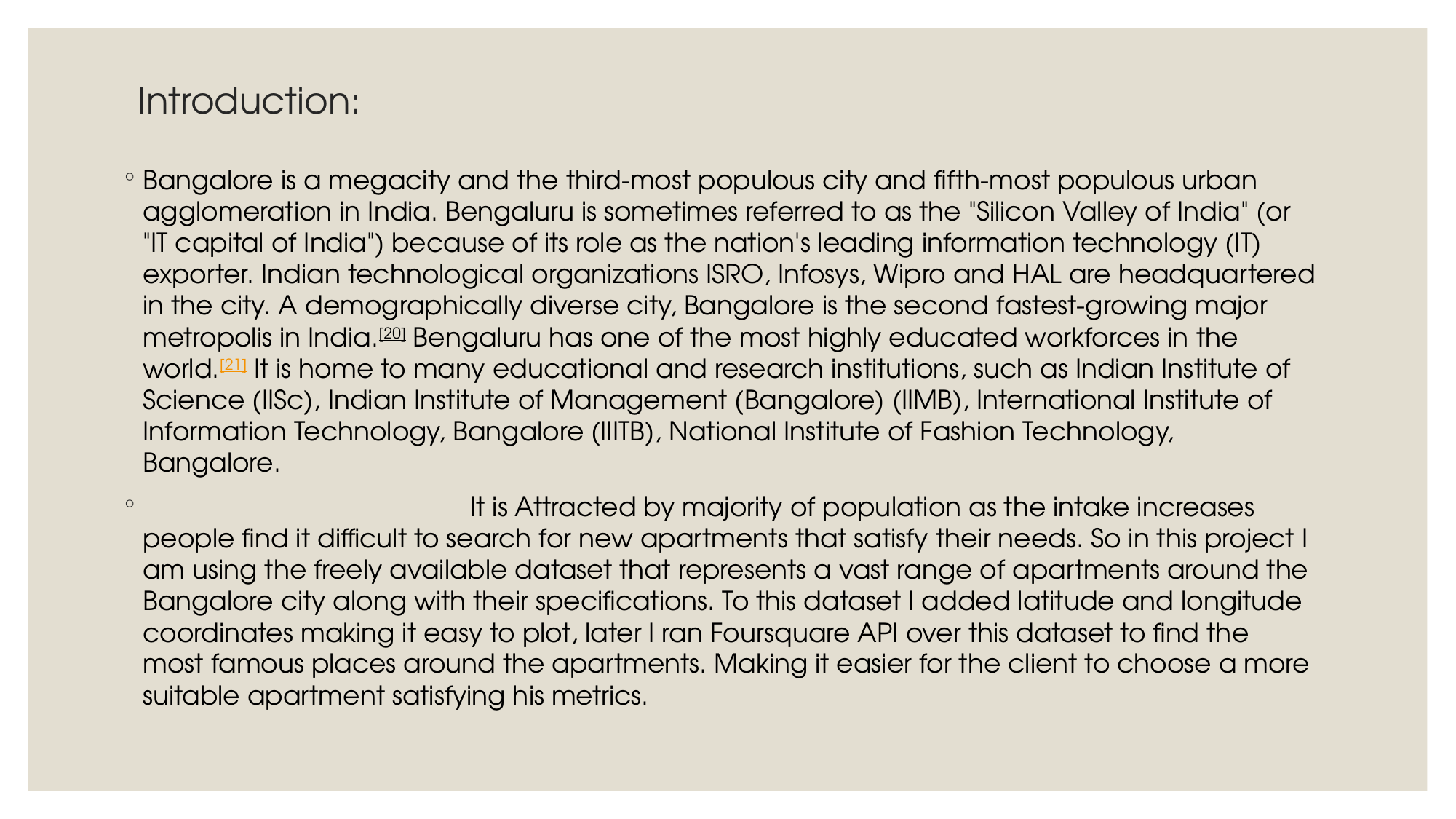

# Introduction:
Bangalore is a megacity and the third-most populous city and fifth-most populous urban agglomeration in India. Bengaluru is sometimes referred to as the "Silicon Valley of India" (or "IT capital of India") because of its role as the nation's leading information technology (IT) exporter. Indian technological organizations ISRO, Infosys, Wipro and HAL are headquartered in the city. A demographically diverse city, Bangalore is the second fastest-growing major metropolis in India.[20] Bengaluru has one of the most highly educated workforces in the world.[21] It is home to many educational and research institutions, such as Indian Institute of Science (IISc), Indian Institute of Management (Bangalore) (IIMB), International Institute of Information Technology, Bangalore (IIITB), National Institute of Fashion Technology, Bangalore.
                                             It is Attracted by majority of population as the intake increases people find it difficult to search for new apartments that satisfy their needs. So in this project I am using the freely available dataset that represents a vast range of apartments around the Bangalore city along with their specifications. To this dataset I added latitude and longitude coordinates making it easy to plot, later I ran Foursquare API over this dataset to find the most famous places around the apartments. Making it easier for the client to choose a more suitable apartment satisfying his metrics.